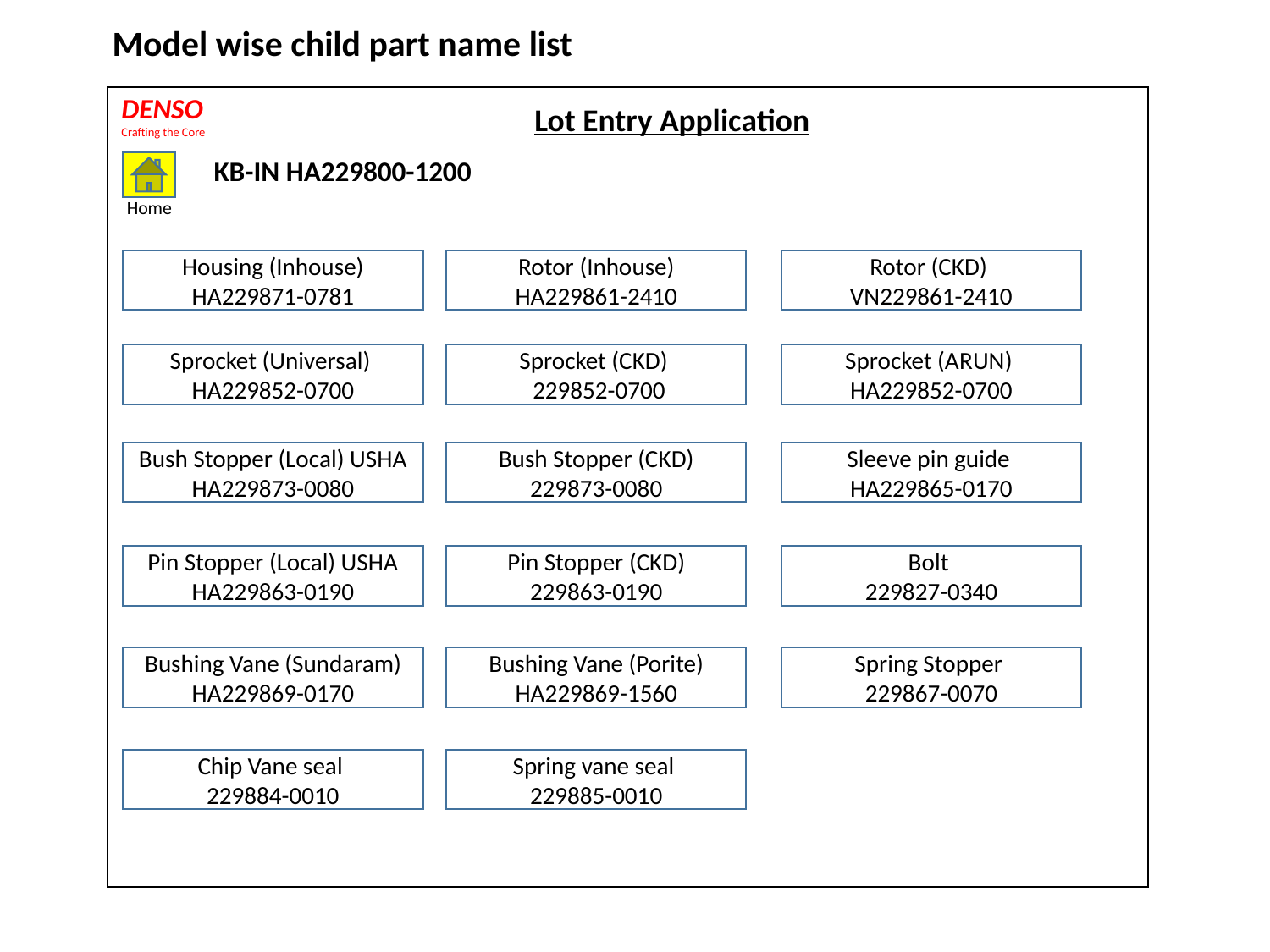

Model wise child part name list
DENSO
Crafting the Core

Lot Entry Application
KB-IN HA229800-1200

Home
Housing (Inhouse)
HA229871-0781
Rotor (Inhouse)
HA229861-2410
Rotor (CKD)
VN229861-2410
Sprocket (Universal)
HA229852-0700
Sprocket (CKD)
 229852-0700
Sprocket (ARUN)
HA229852-0700
Bush Stopper (Local) USHA
HA229873-0080
Bush Stopper (CKD)
229873-0080
Sleeve pin guide
HA229865-0170
Pin Stopper (Local) USHA
HA229863-0190
Pin Stopper (CKD)
229863-0190
Bolt
229827-0340
Bushing Vane (Sundaram)
HA229869-0170
Bushing Vane (Porite)
HA229869-1560
Spring Stopper
229867-0070
Chip Vane seal
229884-0010
Spring vane seal
229885-0010